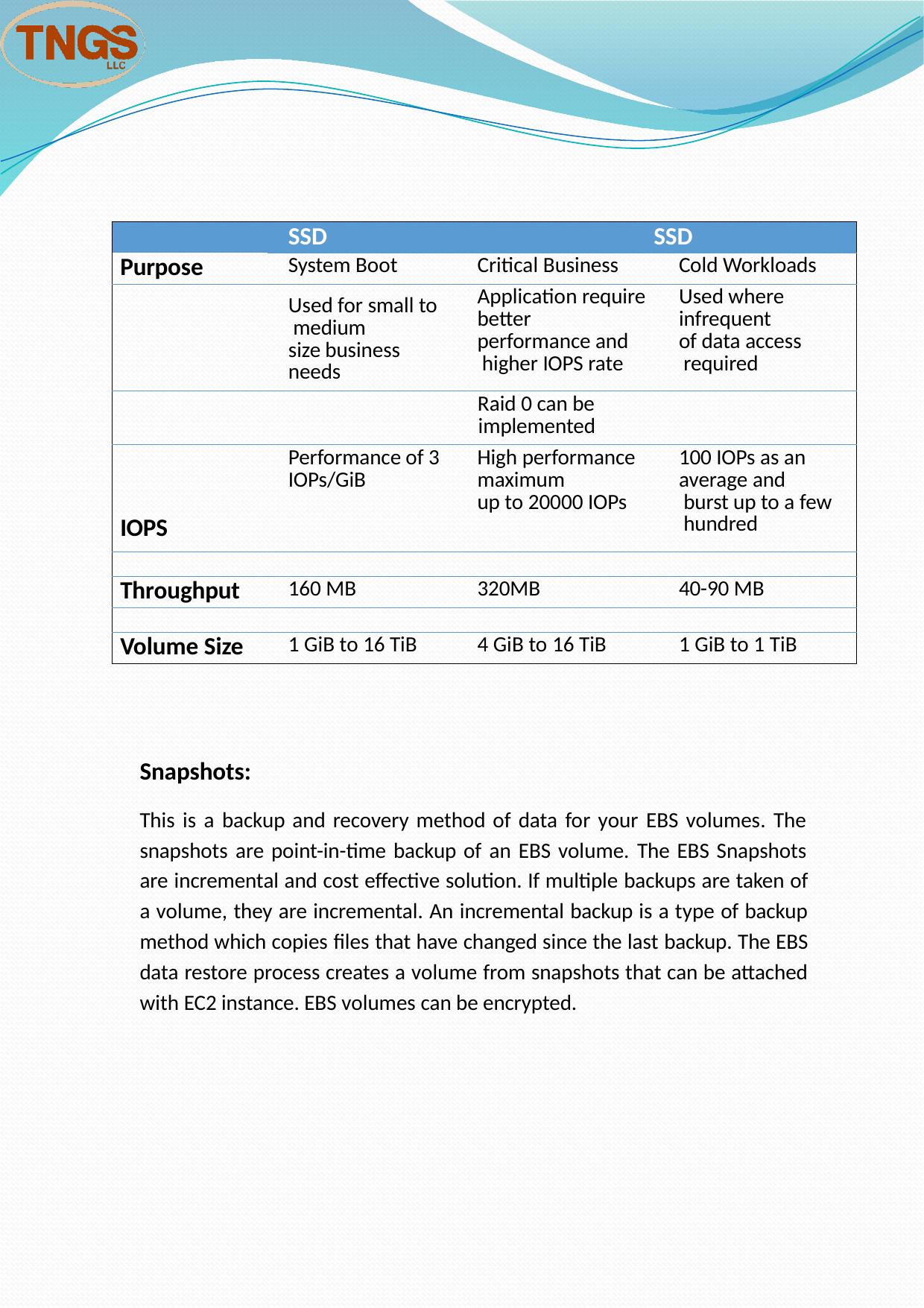

| SSD SSD |  |  |  |
| --- | --- | --- | --- |
| Purpose | System Boot | Critical Business | Cold Workloads |
|  | Used for small to medium size business needs | Application require better performance and higher IOPS rate | Used where infrequent of data access required |
| Raid 0 can be implemented |  |  |  |
| IOPS | Performance of 3 IOPs/GiB | High performance maximum up to 20000 IOPs | 100 IOPs as an average and burst up to a few hundred |
|  |  |  |  |
| Throughput | 160 MB | 320MB | 40-90 MB |
|  |  |  |  |
| Volume Size | 1 GiB to 16 TiB | 4 GiB to 16 TiB | 1 GiB to 1 TiB |
Snapshots:
This is a backup and recovery method of data for your EBS volumes. The  snapshots are point-in-time backup of an EBS volume. The EBS Snapshots  are incremental and cost effective solution. If multiple backups are taken of  a volume, they are incremental. An incremental backup is a type of backup  method which copies files that have changed since the last backup. The EBS  data restore process creates a volume from snapshots that can be attached  with EC2 instance. EBS volumes can be encrypted.